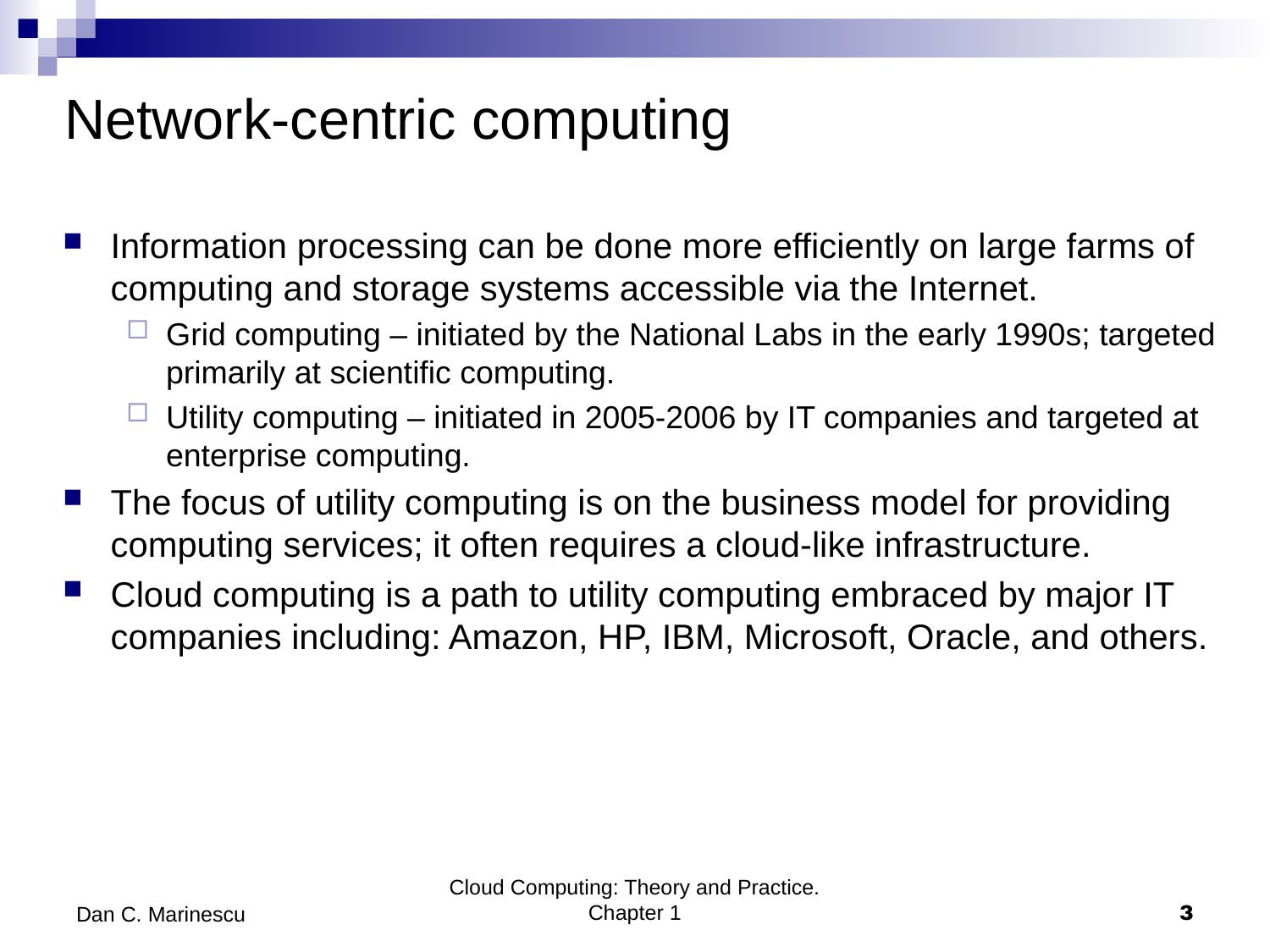

# Network-centric computing
Information processing can be done more efficiently on large farms of computing and storage systems accessible via the Internet.
Grid computing – initiated by the National Labs in the early 1990s; targeted primarily at scientific computing.
Utility computing – initiated in 2005-2006 by IT companies and targeted at enterprise computing.
The focus of utility computing is on the business model for providing computing services; it often requires a cloud-like infrastructure.
Cloud computing is a path to utility computing embraced by major IT companies including: Amazon, HP, IBM, Microsoft, Oracle, and others.
Dan C. Marinescu
Cloud Computing: Theory and Practice. Chapter 1
3